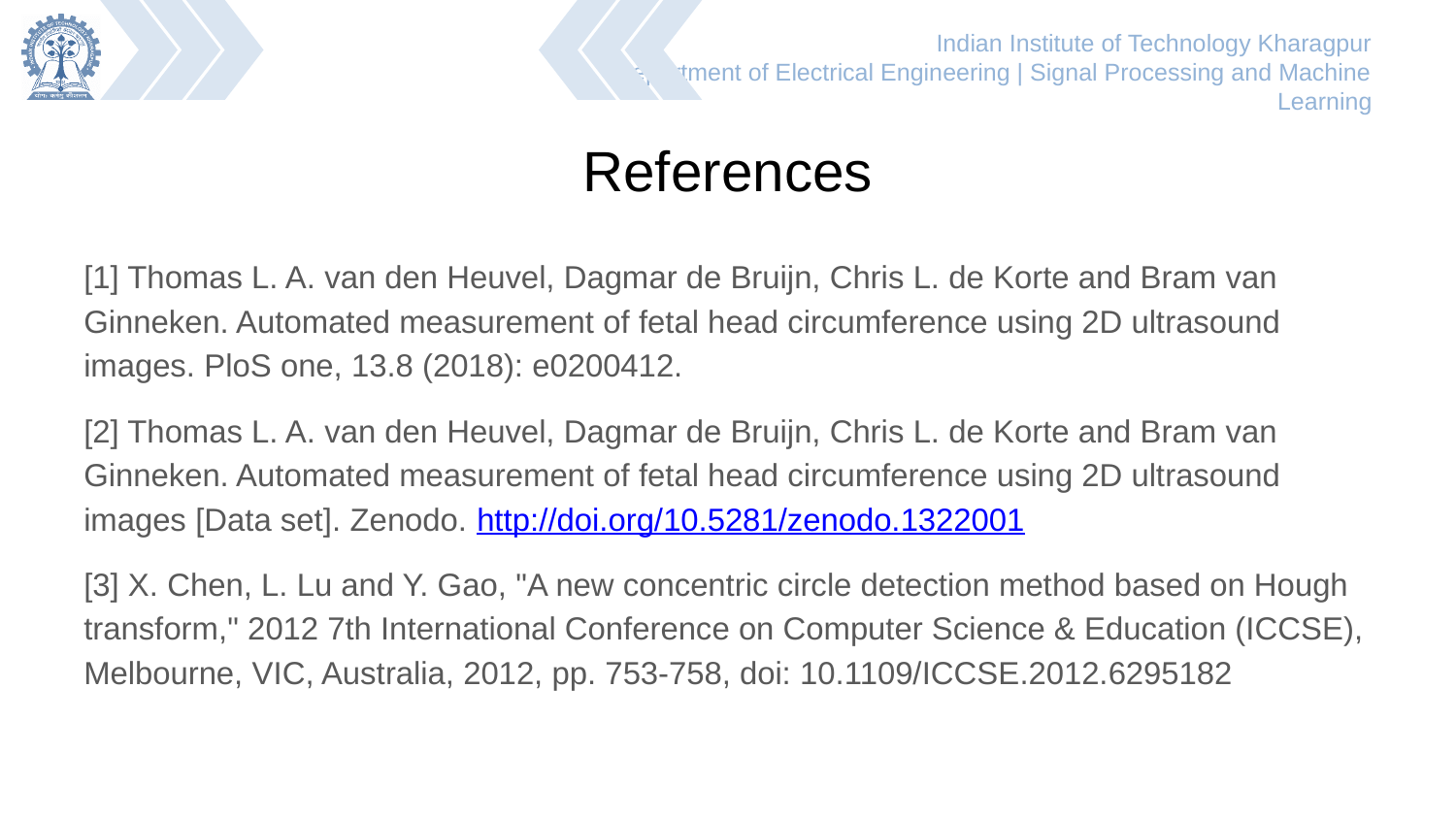

# References
[1] Thomas L. A. van den Heuvel, Dagmar de Bruijn, Chris L. de Korte and Bram van Ginneken. Automated measurement of fetal head circumference using 2D ultrasound images. PloS one, 13.8 (2018): e0200412.
[2] Thomas L. A. van den Heuvel, Dagmar de Bruijn, Chris L. de Korte and Bram van Ginneken. Automated measurement of fetal head circumference using 2D ultrasound images [Data set]. Zenodo. http://doi.org/10.5281/zenodo.1322001
[3] X. Chen, L. Lu and Y. Gao, "A new concentric circle detection method based on Hough transform," 2012 7th International Conference on Computer Science & Education (ICCSE), Melbourne, VIC, Australia, 2012, pp. 753-758, doi: 10.1109/ICCSE.2012.6295182